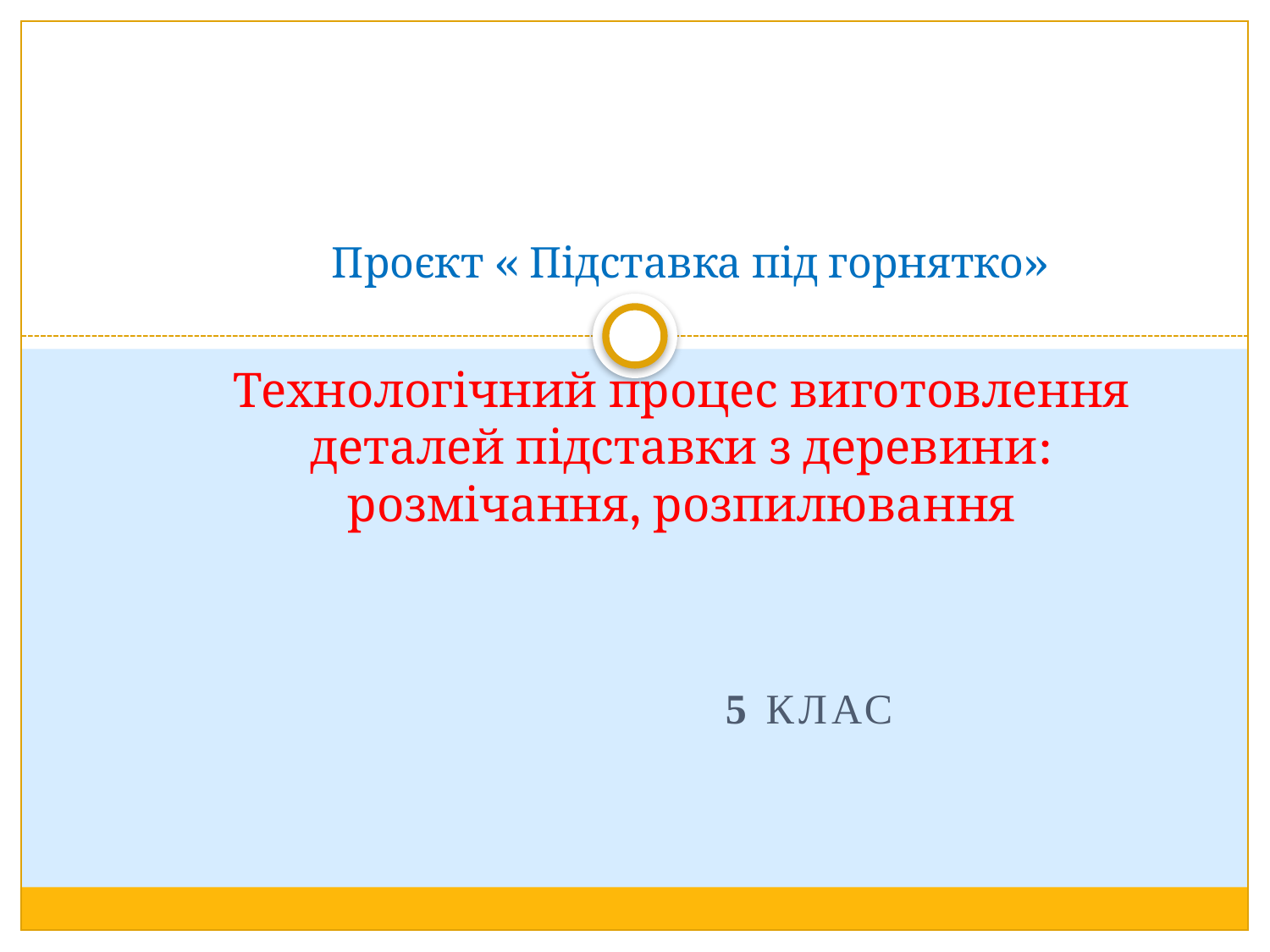

# Проєкт « Підставка під горнятко» Технологічний процес виготовлення деталей підставки з деревини: розмічання, розпилювання
                 5 клас